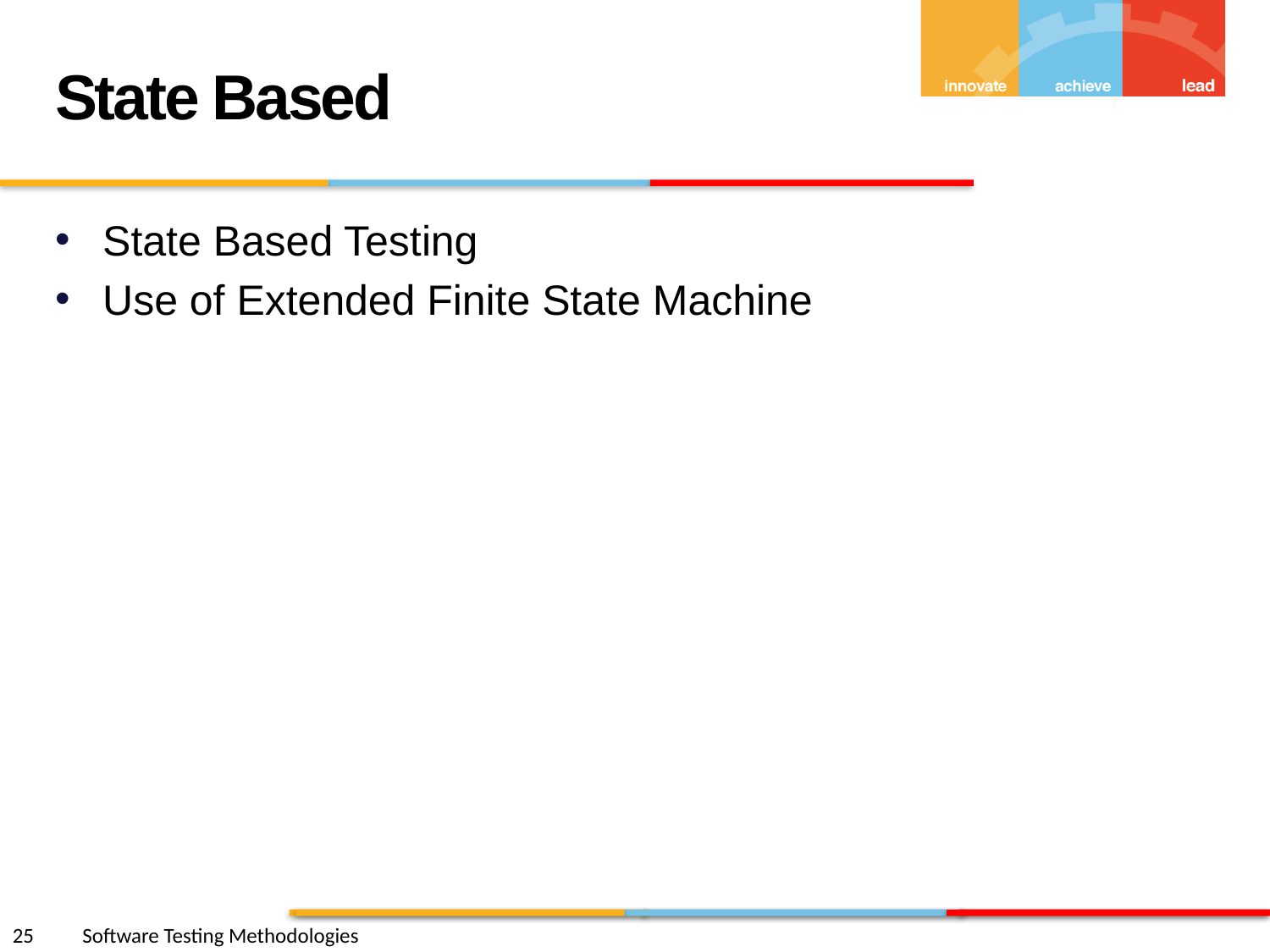

State Based
State Based Testing
Use of Extended Finite State Machine